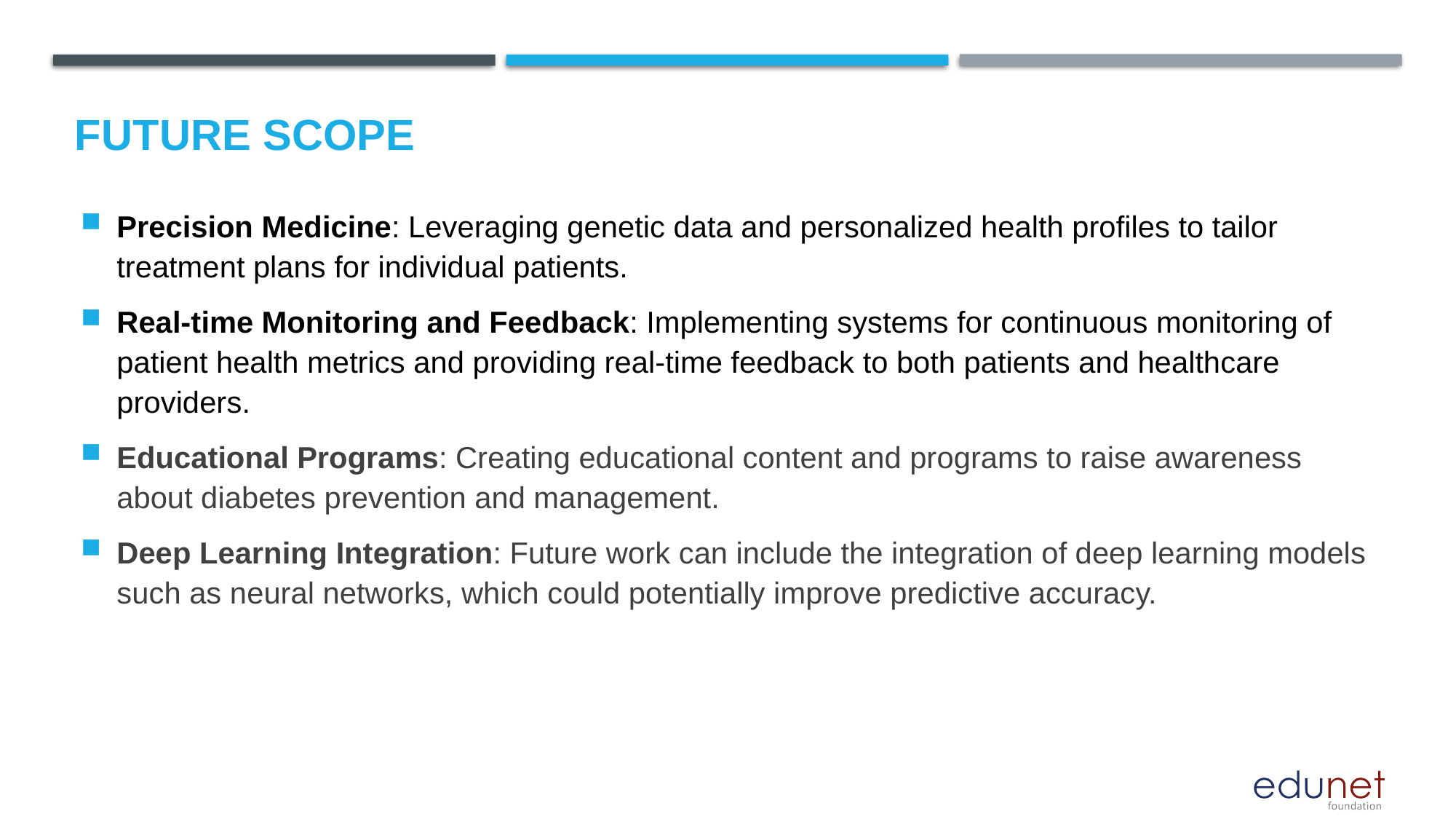

Future scope
Precision Medicine: Leveraging genetic data and personalized health profiles to tailor treatment plans for individual patients.
Real-time Monitoring and Feedback: Implementing systems for continuous monitoring of patient health metrics and providing real-time feedback to both patients and healthcare providers.
Educational Programs: Creating educational content and programs to raise awareness about diabetes prevention and management.
Deep Learning Integration: Future work can include the integration of deep learning models such as neural networks, which could potentially improve predictive accuracy.